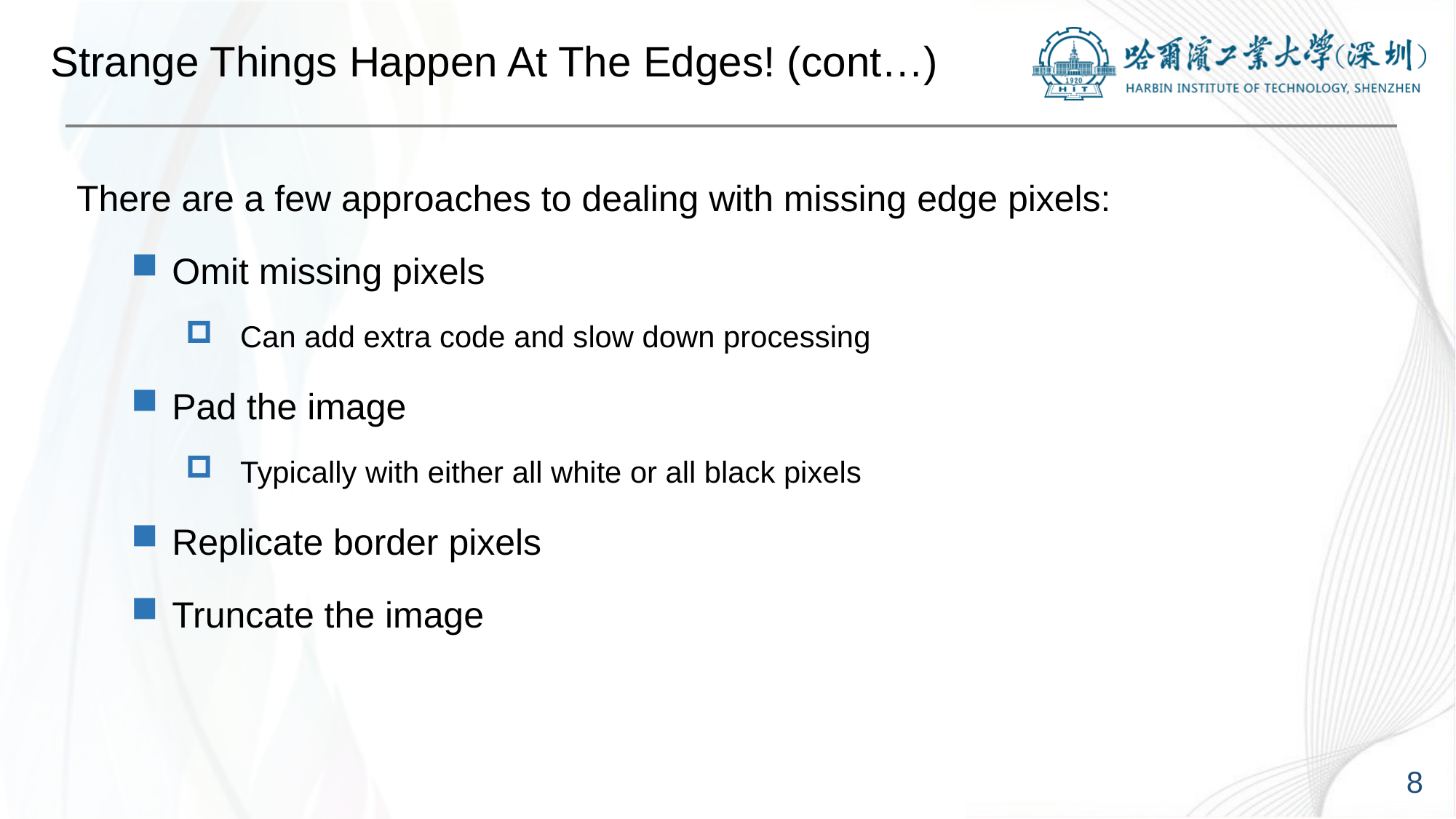

# Strange Things Happen At The Edges! (cont…)
There are a few approaches to dealing with missing edge pixels:
Omit missing pixels
Can add extra code and slow down processing
Pad the image
Typically with either all white or all black pixels
Replicate border pixels
Truncate the image
8